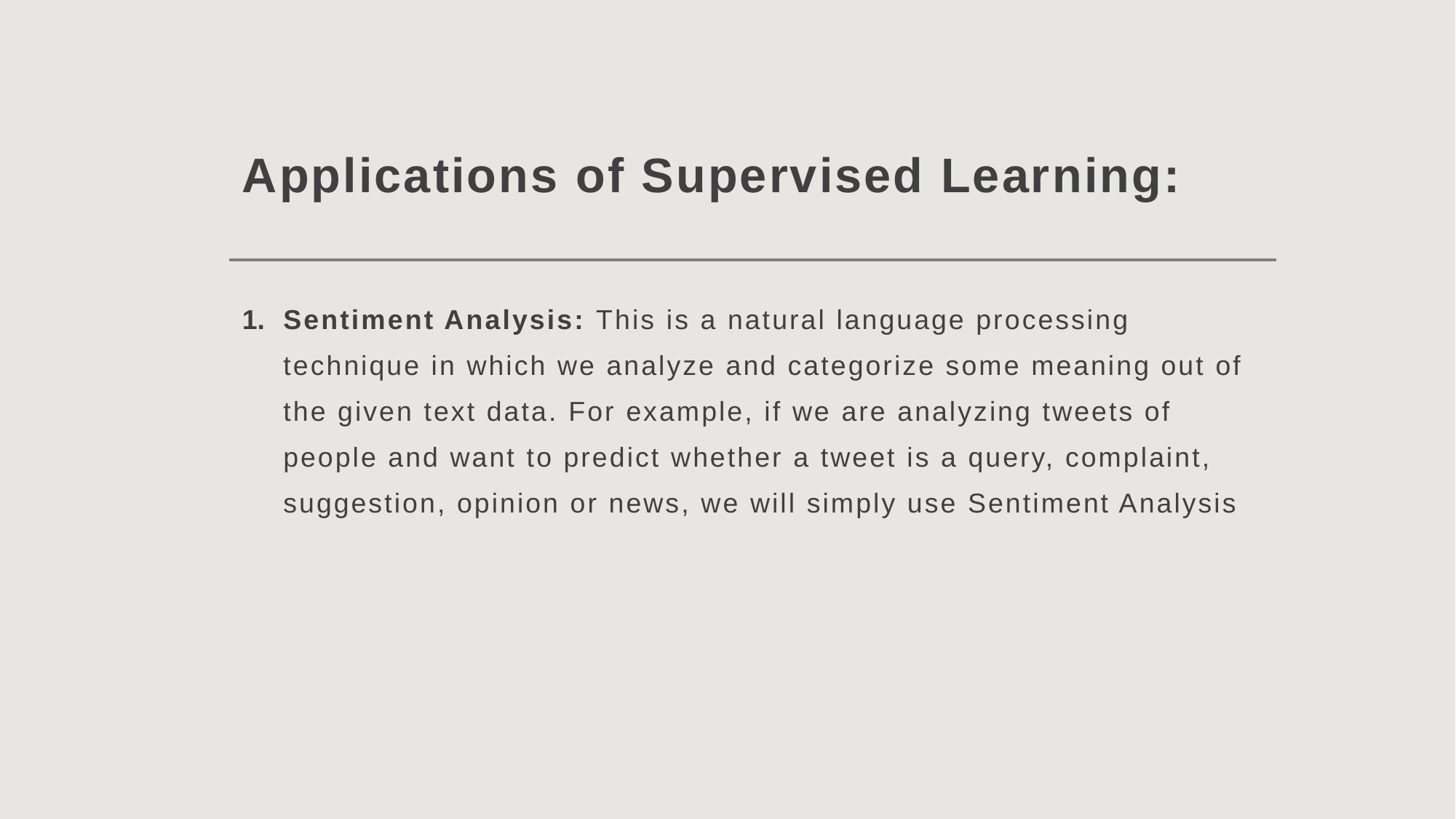

# Applications of Supervised Learning:
Sentiment Analysis: This is a natural language processing technique in which we analyze and categorize some meaning out of the given text data. For example, if we are analyzing tweets of people and want to predict whether a tweet is a query, complaint, suggestion, opinion or news, we will simply use Sentiment Analysis